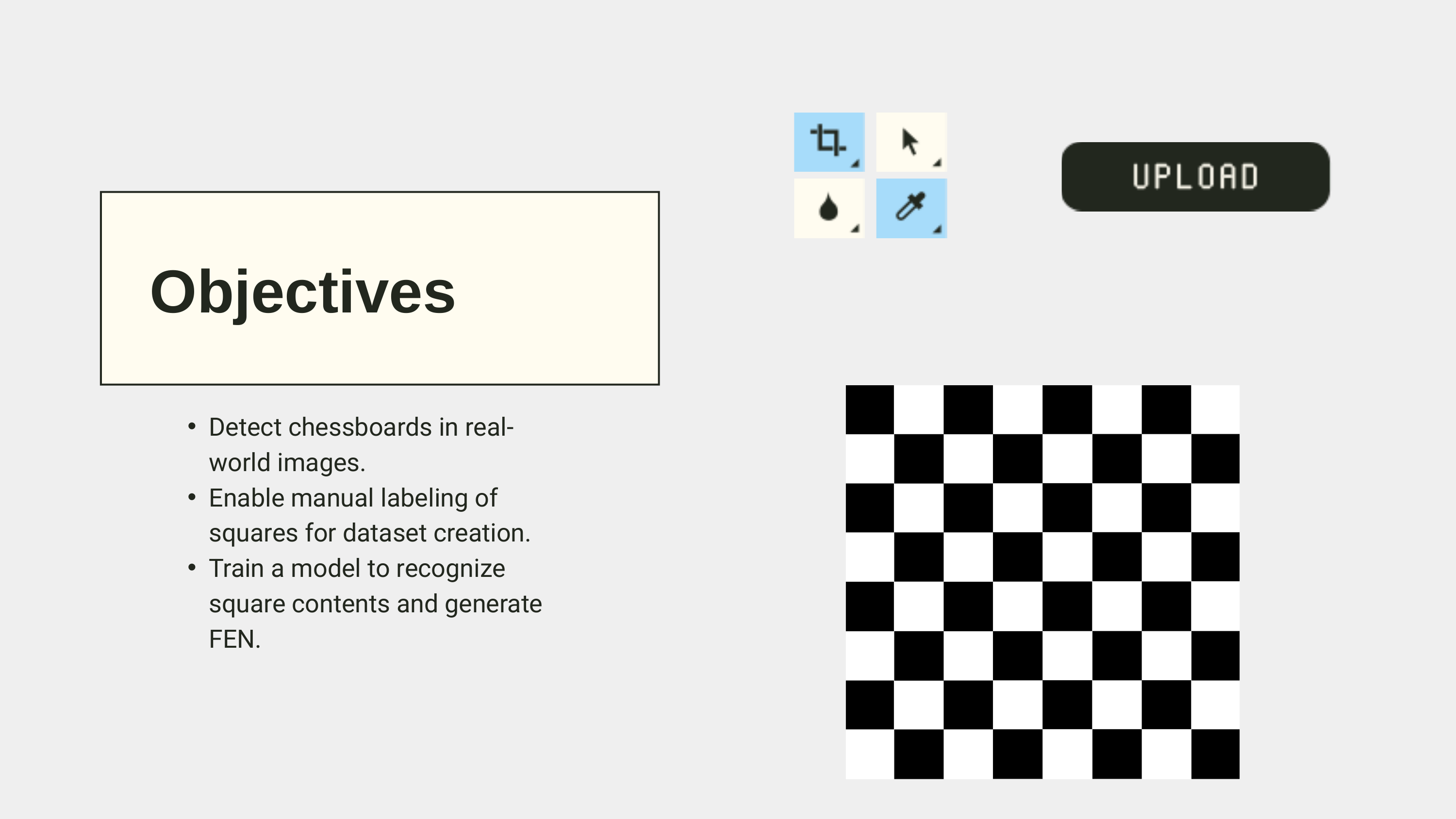

Objectives

Detect chessboards in real-world images.
Enable manual labeling of squares for dataset creation.
Train a model to recognize square contents and generate FEN.